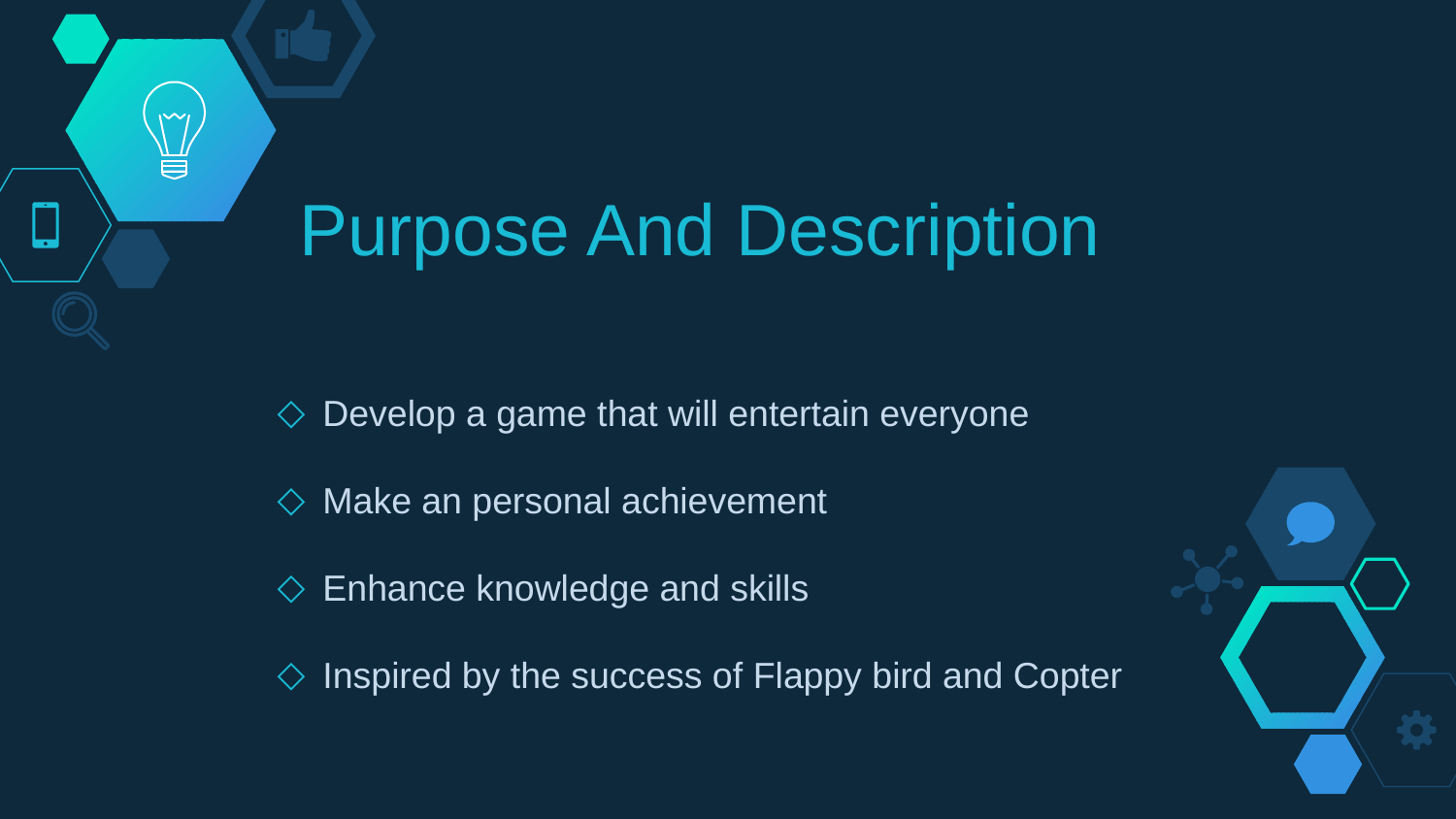

# Purpose And Description
Develop a game that will entertain everyone

Make an personal achievement

Enhance knowledge and skills

Inspired by the success of Flappy bird and Copter